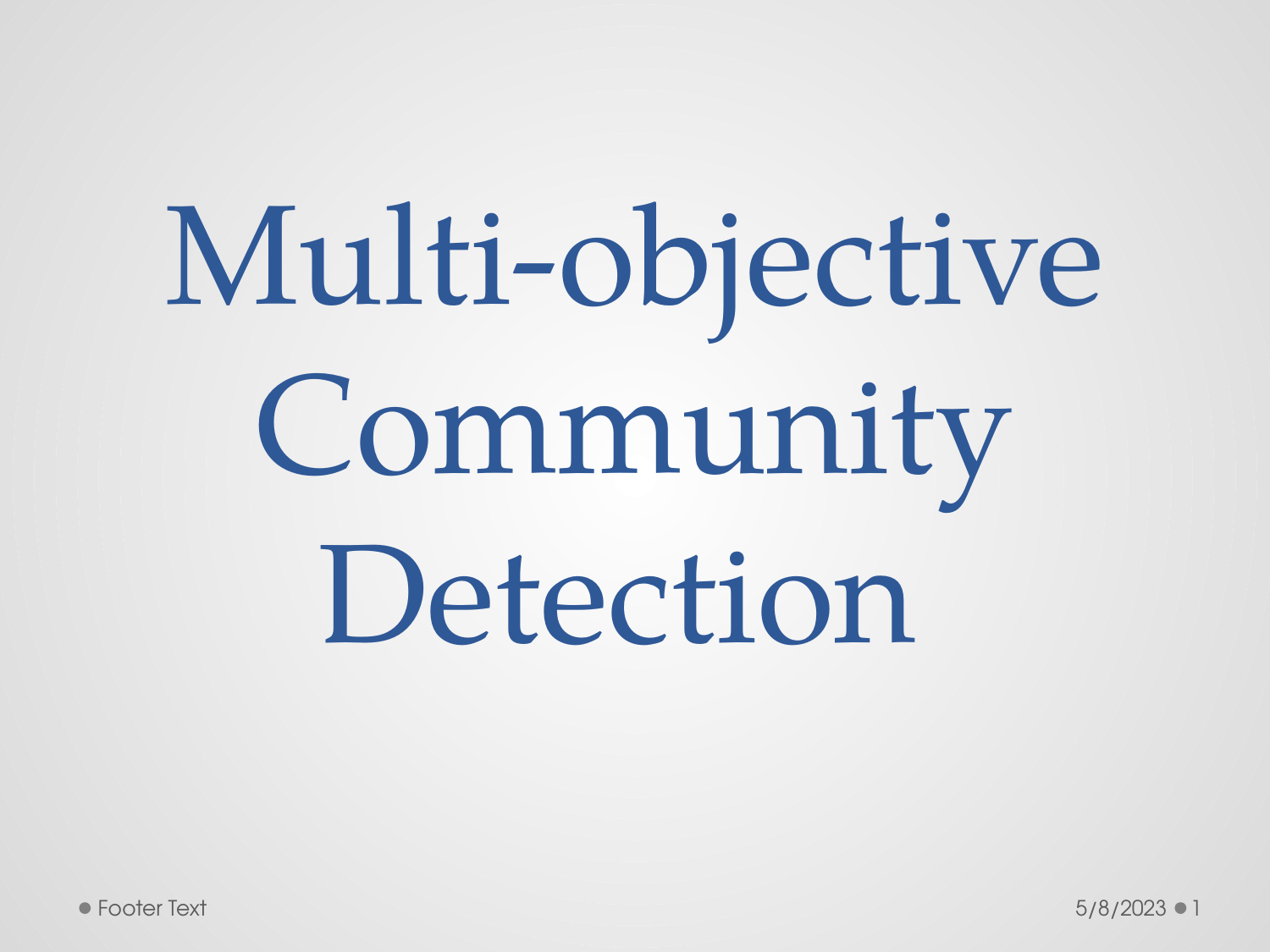

# Multi-objective Community Detection
Footer Text
5/8/2023
1